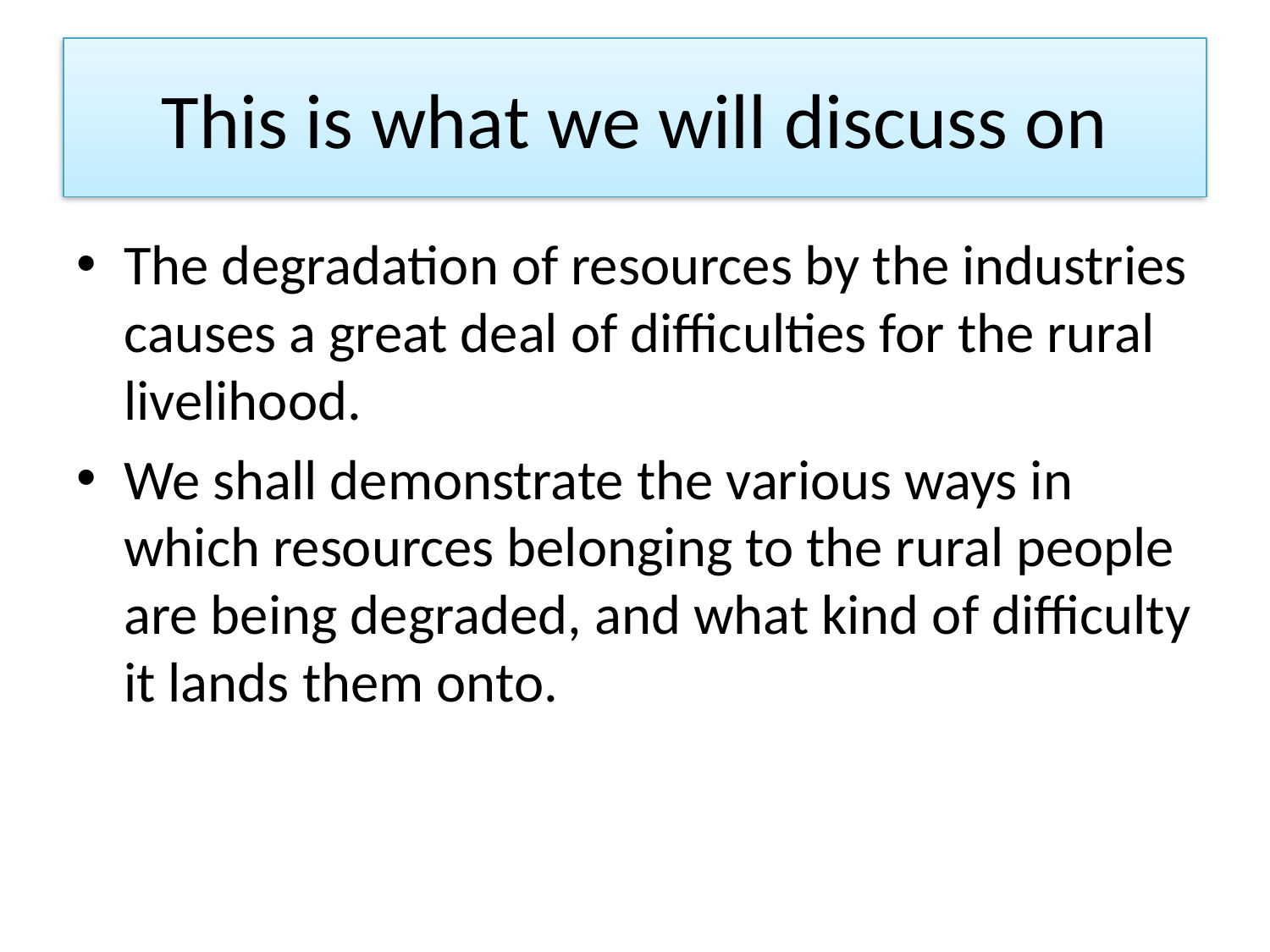

# This is what we will discuss on
The degradation of resources by the industries causes a great deal of difficulties for the rural livelihood.
We shall demonstrate the various ways in which resources belonging to the rural people are being degraded, and what kind of difficulty it lands them onto.